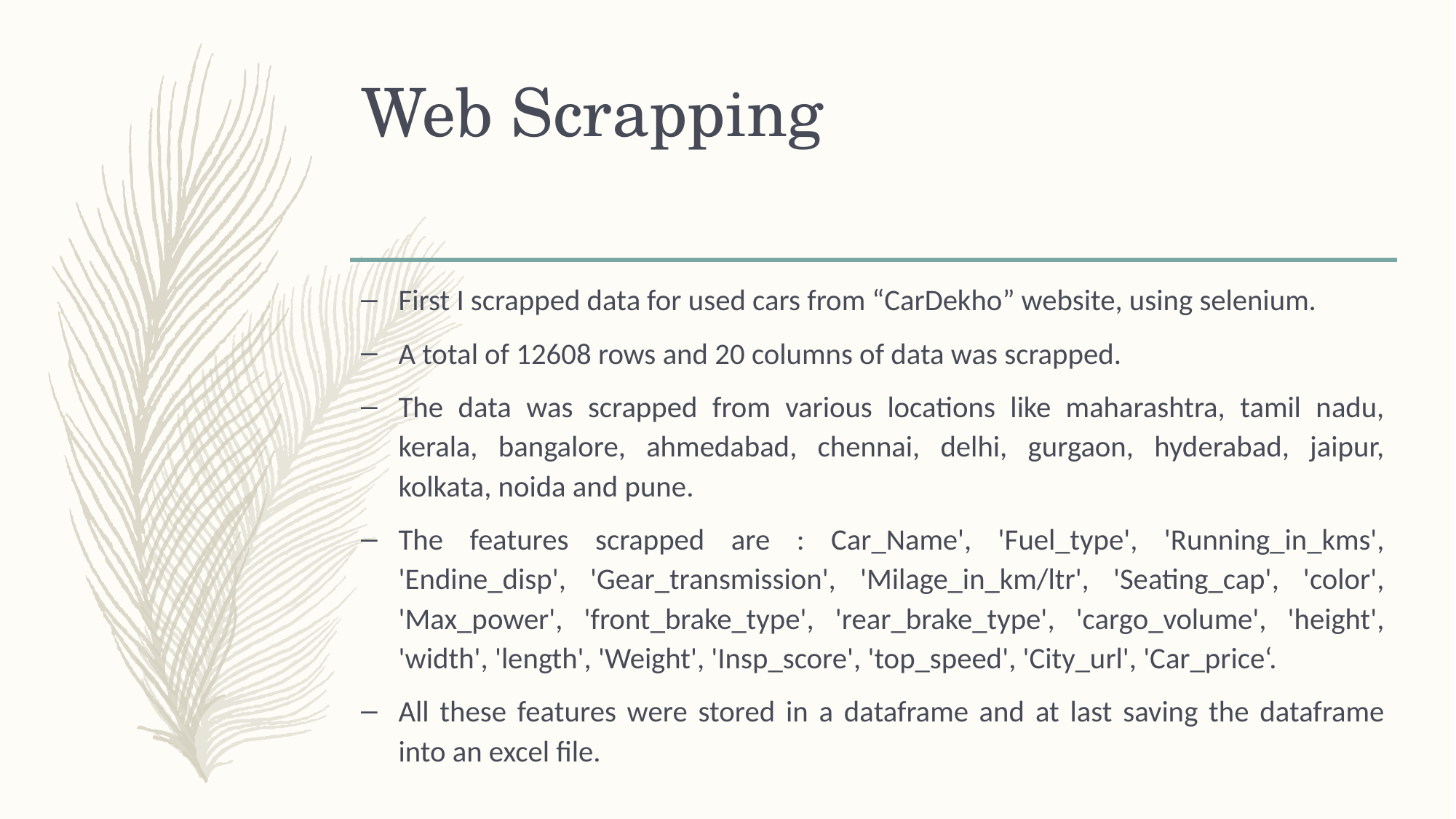

# Web Scrapping
First I scrapped data for used cars from “CarDekho” website, using selenium.
A total of 12608 rows and 20 columns of data was scrapped.
The data was scrapped from various locations like maharashtra, tamil nadu, kerala, bangalore, ahmedabad, chennai, delhi, gurgaon, hyderabad, jaipur, kolkata, noida and pune.
The features scrapped are : Car_Name', 'Fuel_type', 'Running_in_kms', 'Endine_disp', 'Gear_transmission', 'Milage_in_km/ltr', 'Seating_cap', 'color', 'Max_power', 'front_brake_type', 'rear_brake_type', 'cargo_volume', 'height', 'width', 'length', 'Weight', 'Insp_score', 'top_speed', 'City_url', 'Car_price‘.
All these features were stored in a dataframe and at last saving the dataframe into an excel file.